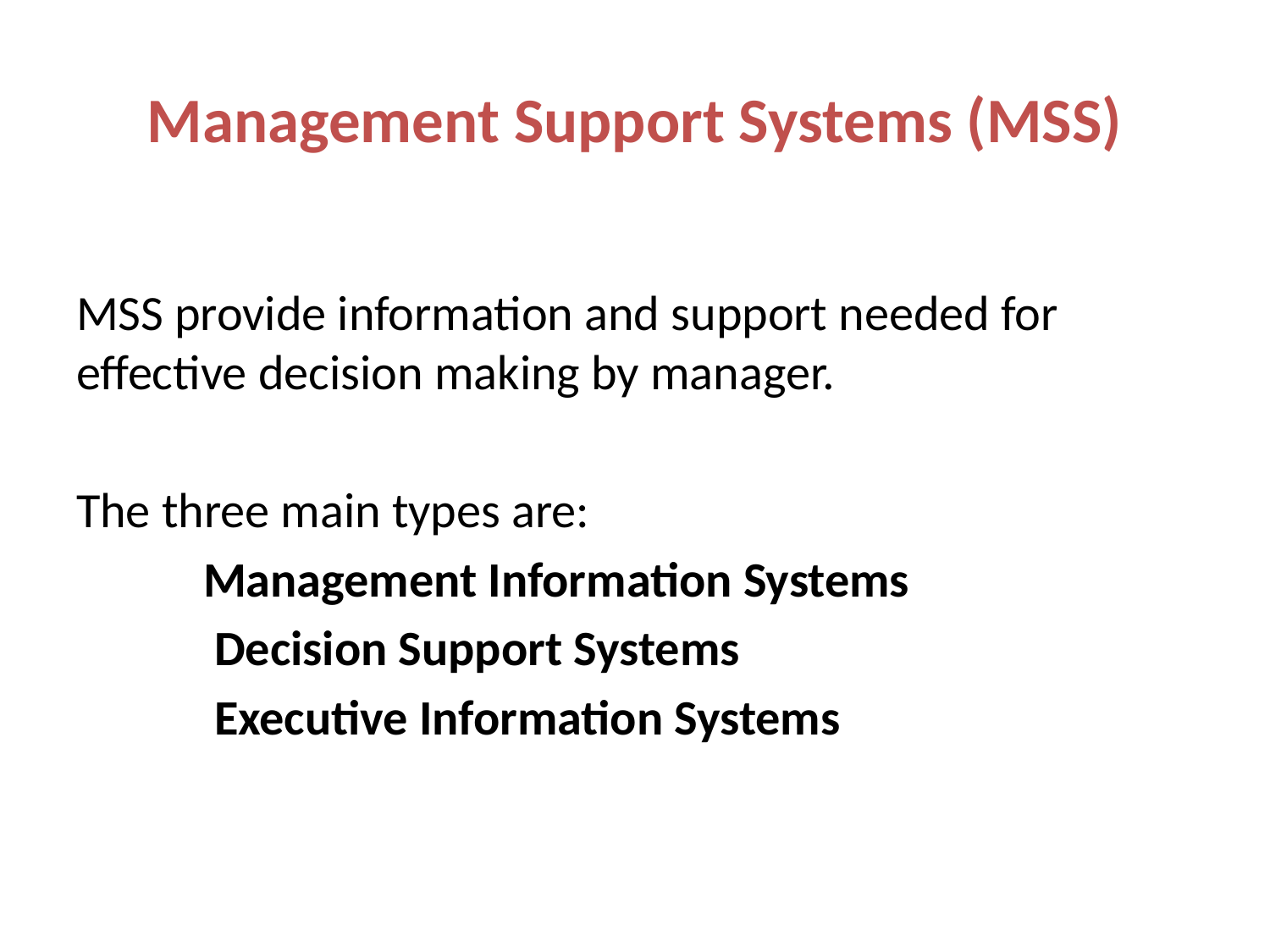

# Management Support Systems (MSS)
MSS provide information and support needed for effective decision making by manager.

The three main types are:
	Management Information Systems
	 Decision Support Systems
	 Executive Information Systems